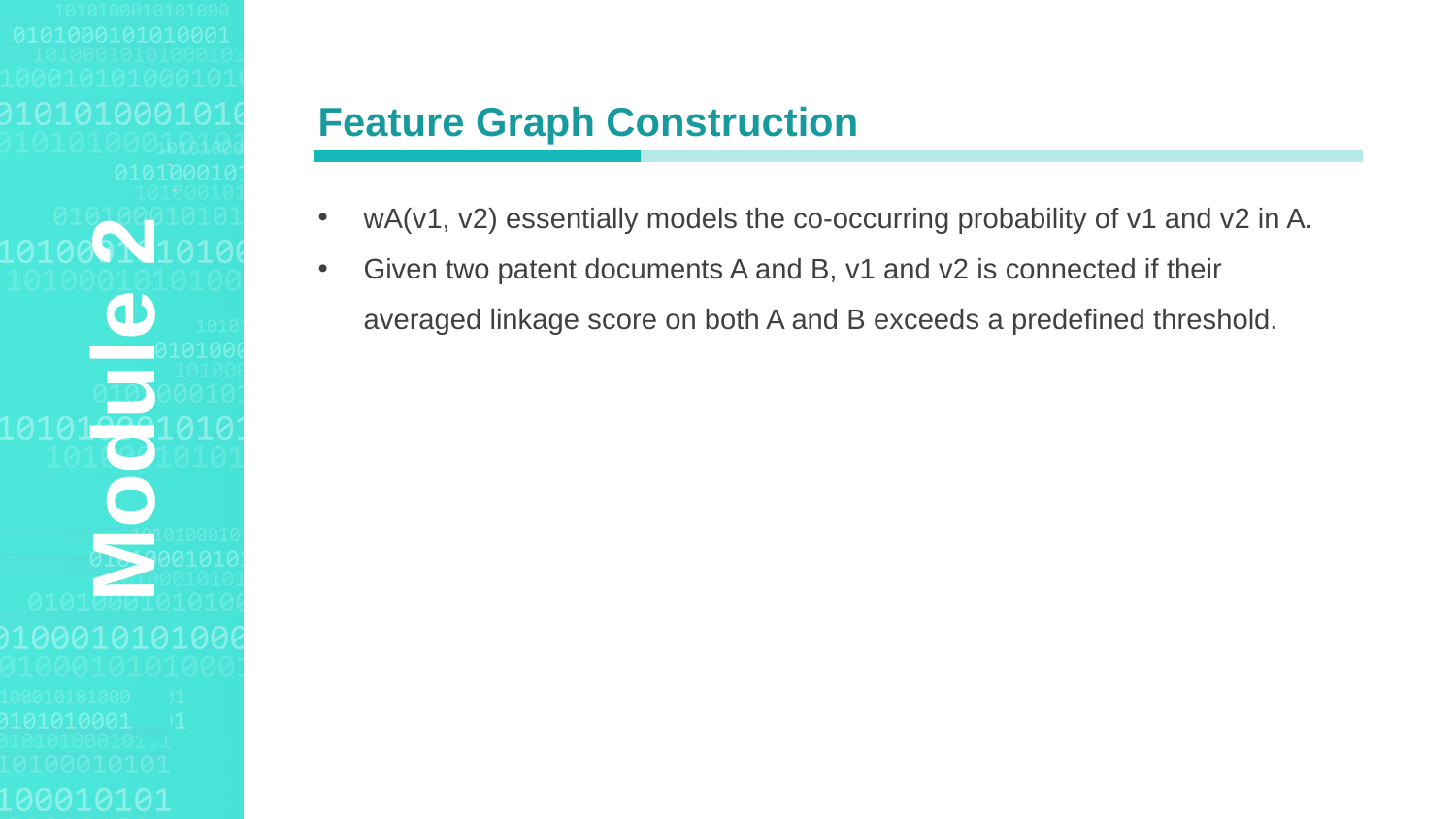

Agenda Style
Feature Graph Construction

wA(v1, v2) essentially models the co-occurring probability of v1 and v2 in A.
Given two patent documents A and B, v1 and v2 is connected if their averaged linkage score on both A and B exceeds a predefined threshold.
Module 2